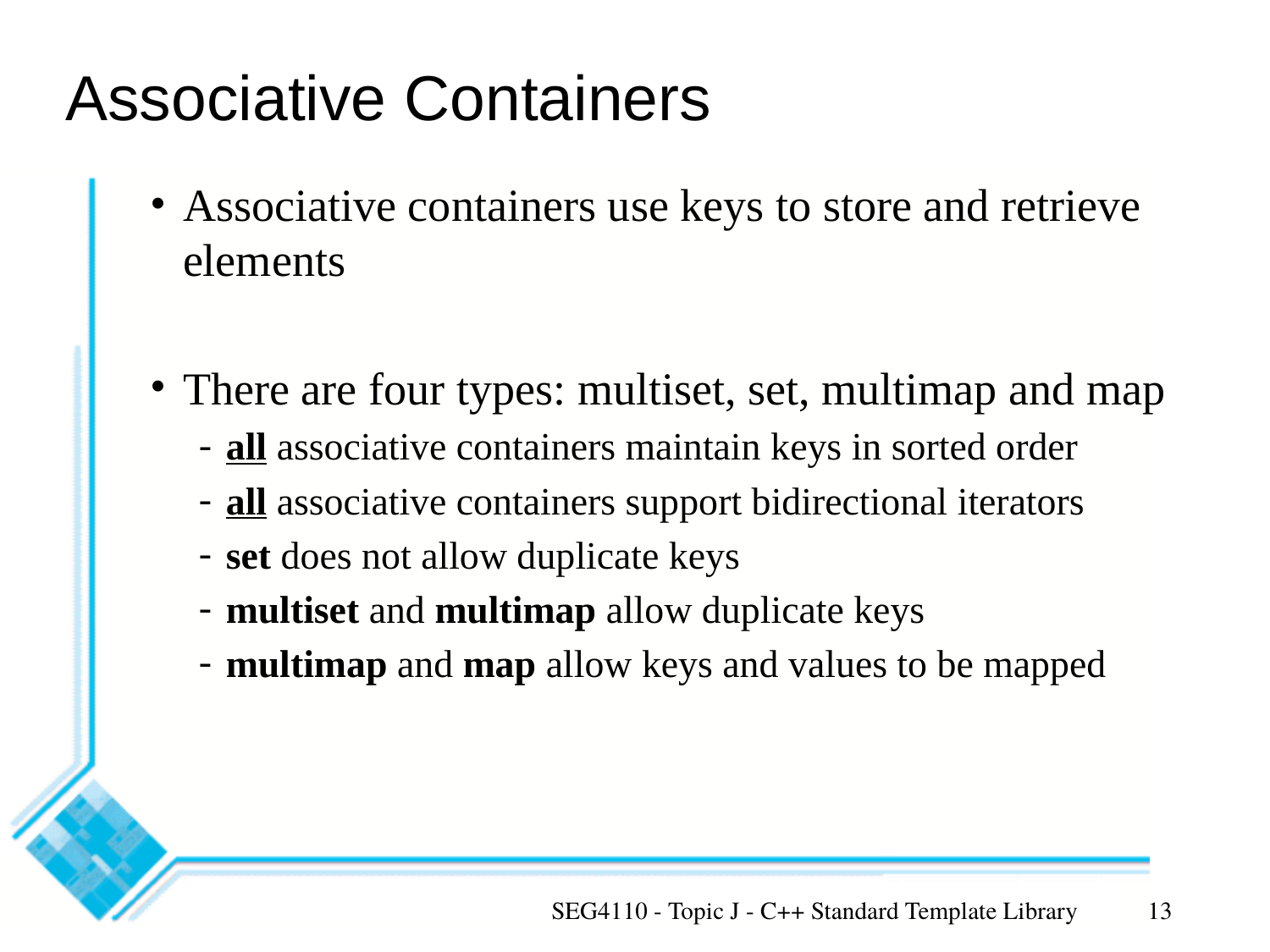

# Associative Containers
Associative containers use keys to store and retrieve elements

There are four types: multiset, set, multimap and map
all associative containers maintain keys in sorted order
all associative containers support bidirectional iterators
set does not allow duplicate keys
multiset and multimap allow duplicate keys
multimap and map allow keys and values to be mapped

SEG4110 - Topic J - C++ Standard Template Library
13